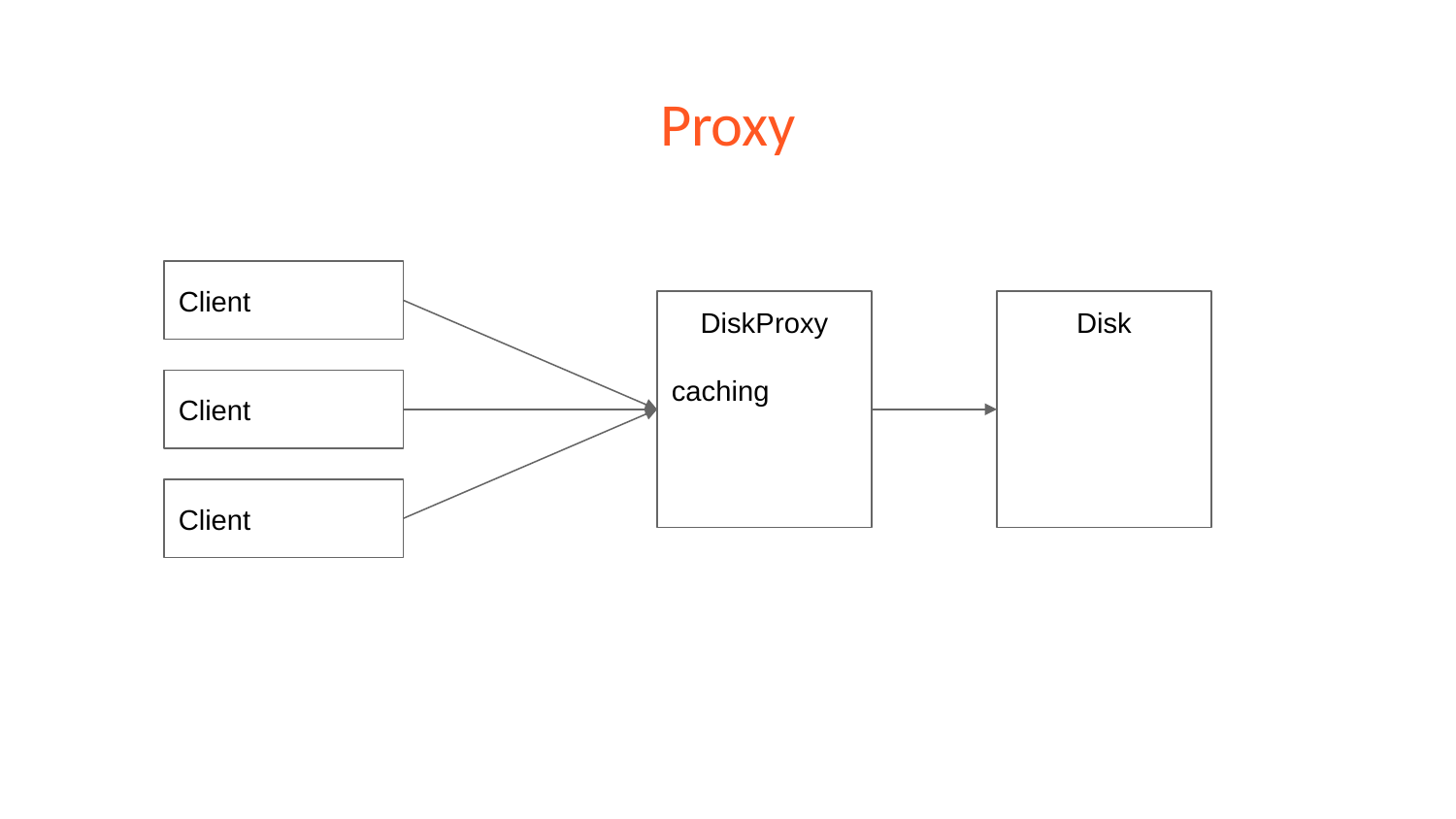

# Proxy
Client
DiskProxy

caching

Disk

Client
Client